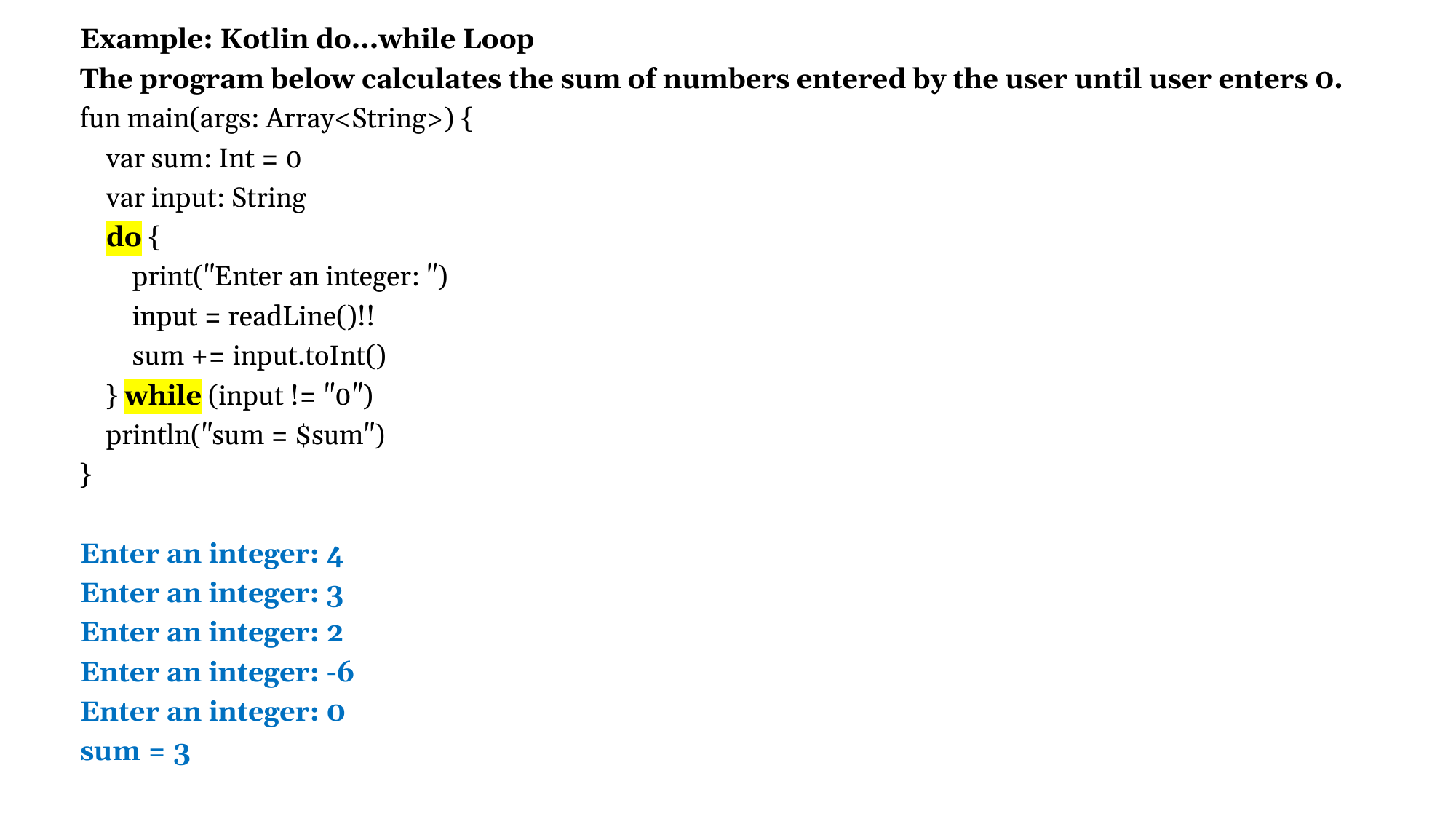

Example: Kotlin do...while Loop
The program below calculates the sum of numbers entered by the user until user enters 0.
fun main(args: Array<String>) {
    var sum: Int = 0
    var input: String
    do {
        print("Enter an integer: ")
        input = readLine()!!
        sum += input.toInt()
    } while (input != "0")
    println("sum = $sum")
}

Enter an integer: 4
Enter an integer: 3
Enter an integer: 2
Enter an integer: -6
Enter an integer: 0
sum = 3